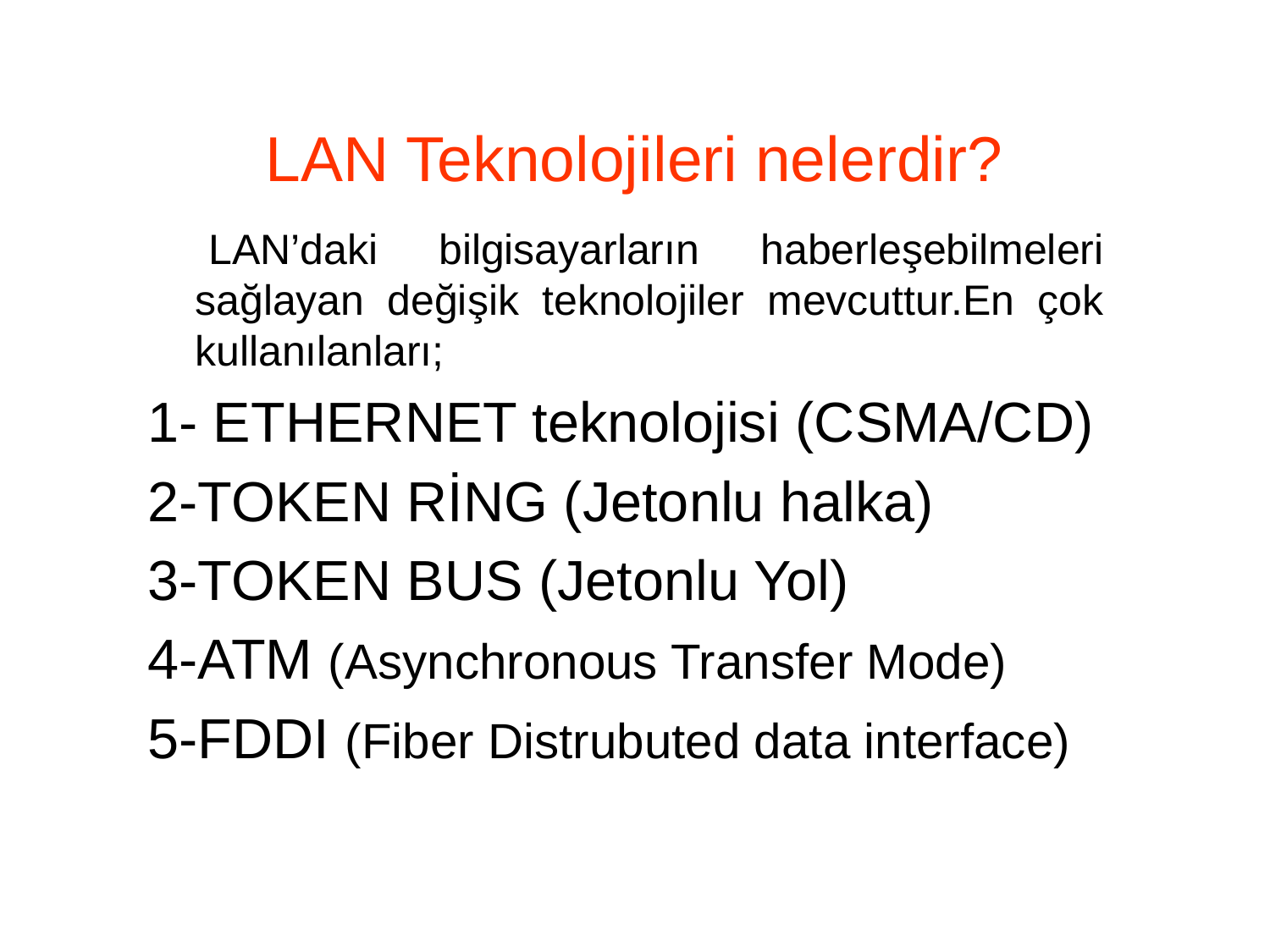

# LAN Teknolojileri nelerdir?
 LAN’daki bilgisayarların haberleşebilmeleri sağlayan değişik teknolojiler mevcuttur.En çok kullanılanları;
1- ETHERNET teknolojisi (CSMA/CD)
2-TOKEN RİNG (Jetonlu halka)
3-TOKEN BUS (Jetonlu Yol)
4-ATM (Asynchronous Transfer Mode)
5-FDDI (Fiber Distrubuted data interface)